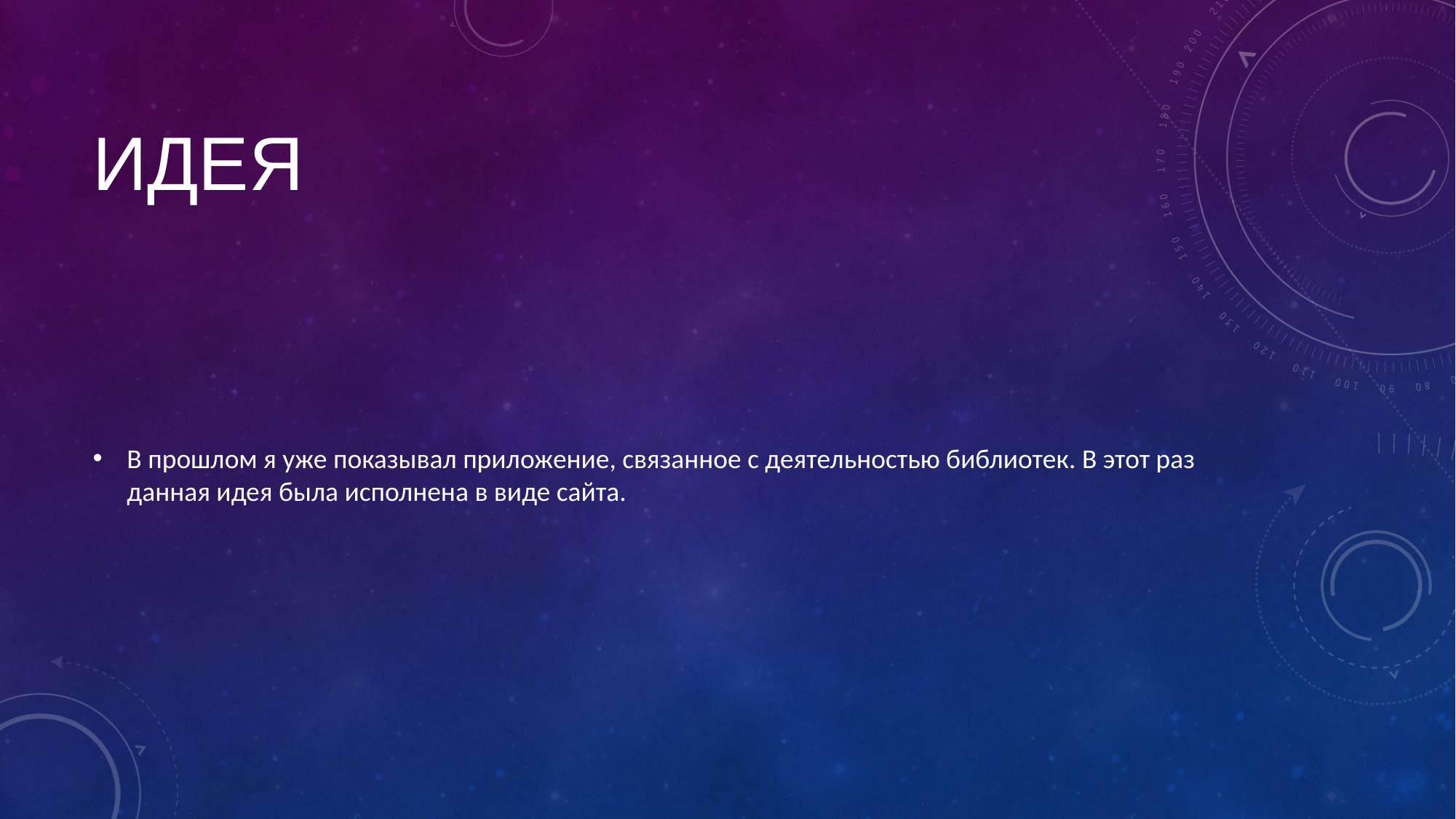

# Идея
В прошлом я уже показывал приложение, связанное с деятельностью библиотек. В этот раз данная идея была исполнена в виде сайта.